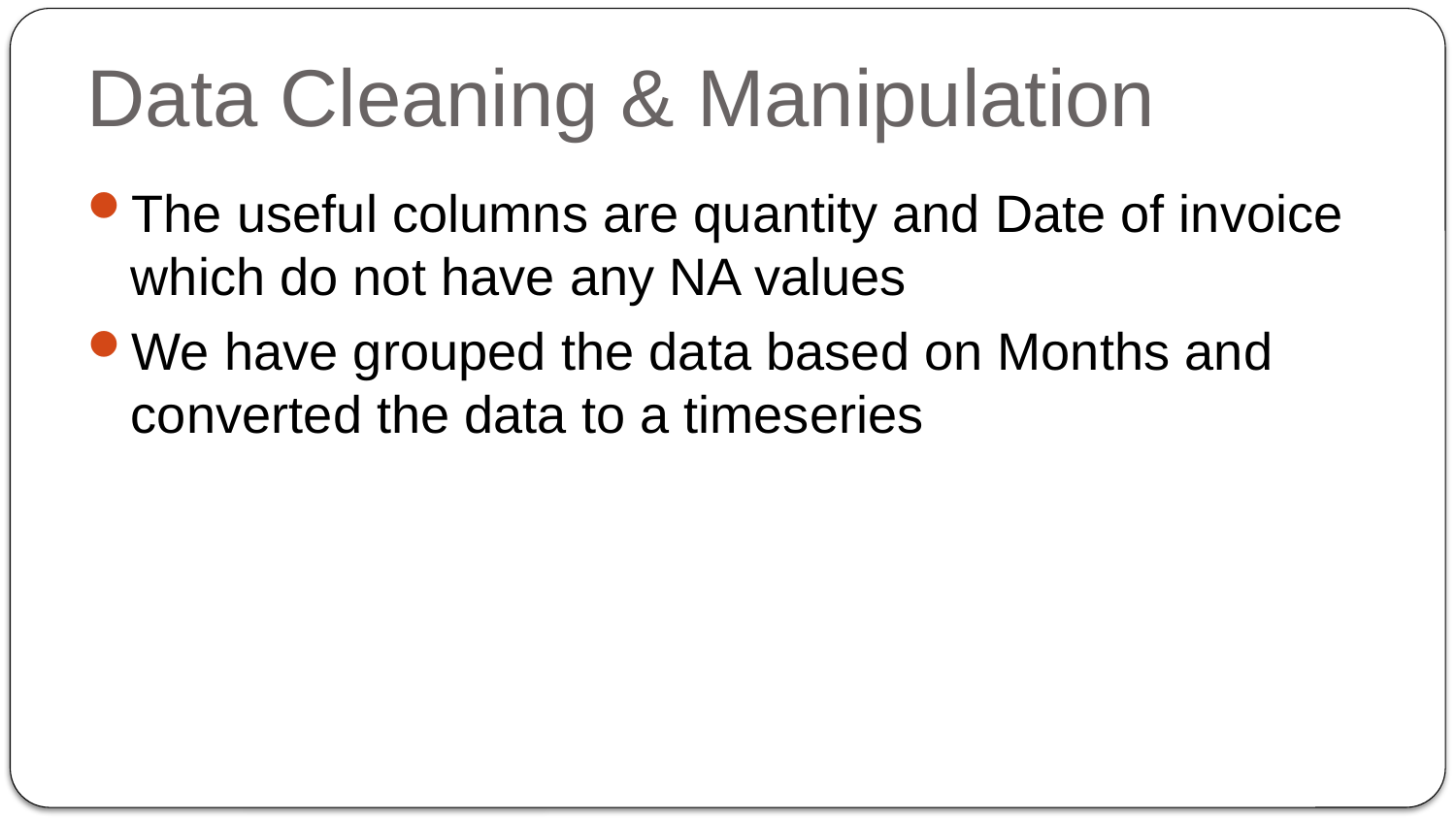

Data Cleaning & Manipulation
The useful columns are quantity and Date of invoice which do not have any NA values
We have grouped the data based on Months and converted the data to a timeseries